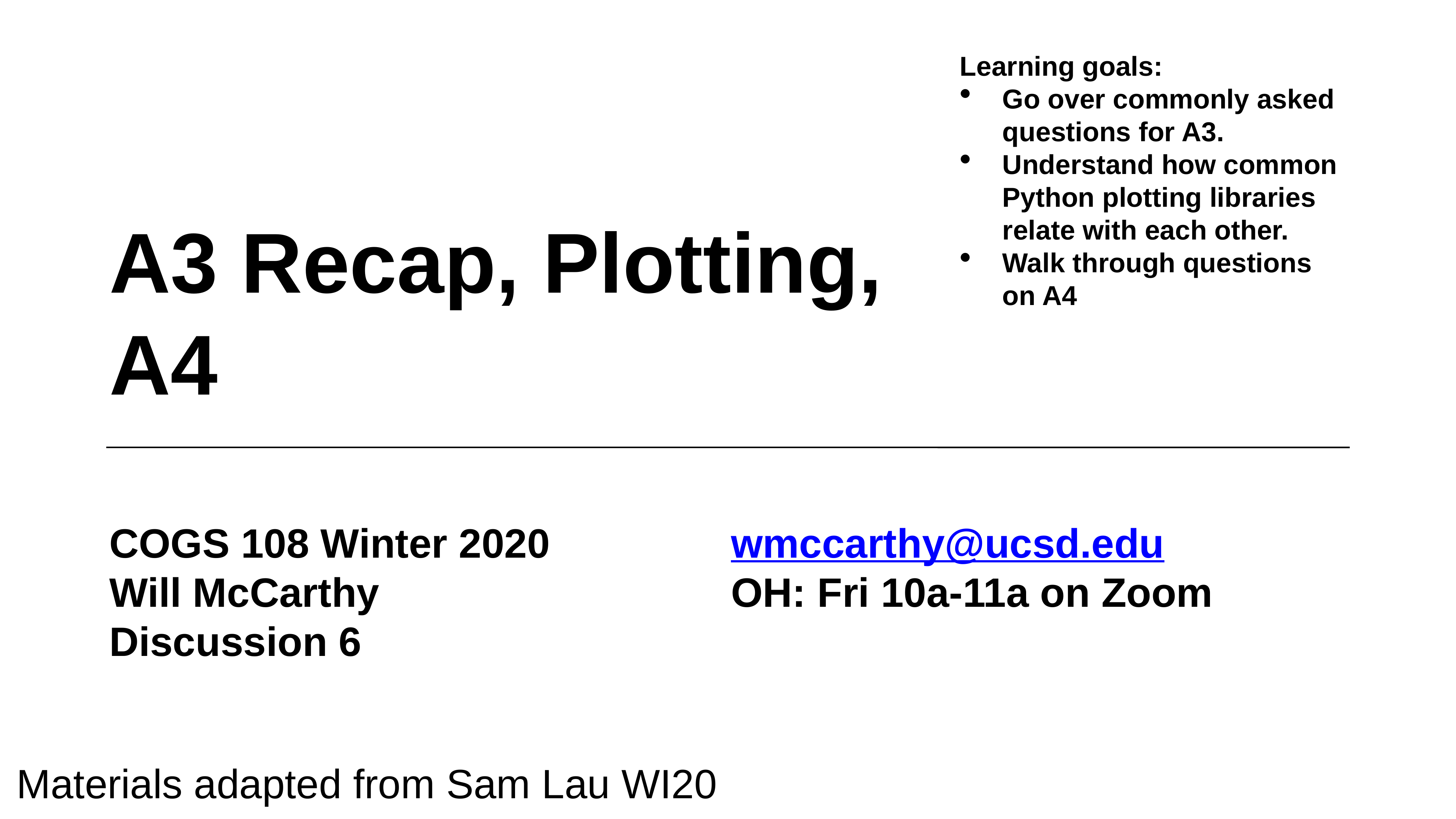

Learning goals:
Go over commonly asked questions for A3.
Understand how common Python plotting libraries relate with each other.
Walk through questions on A4
# A3 Recap, Plotting, A4

COGS 108 Winter 2020
Will McCarthy
Discussion 6
wmccarthy@ucsd.edu
OH: Fri 10a-11a on Zoom
Materials adapted from Sam Lau WI20